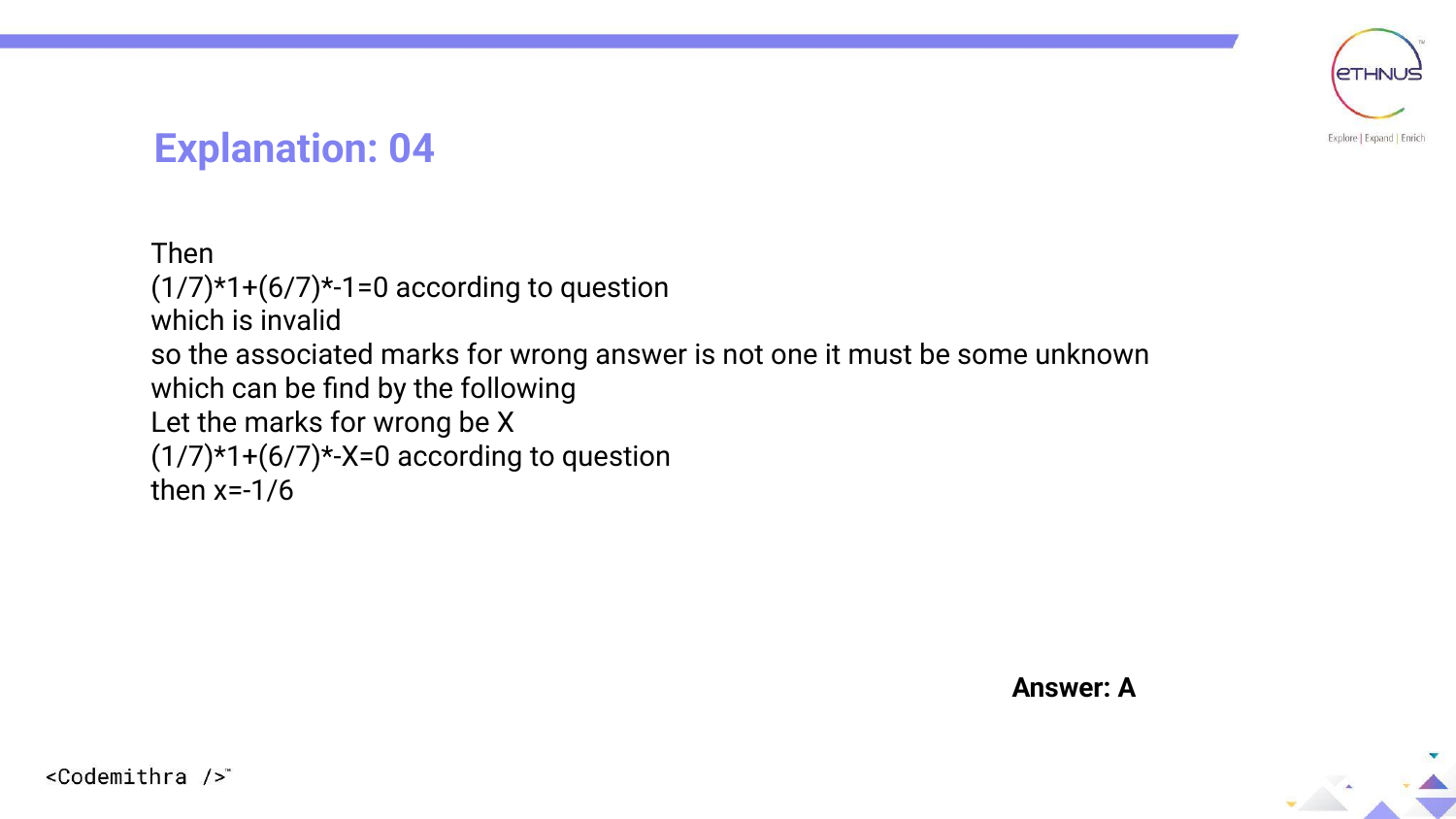

Explanation: 04
Then
(1/7)*1+(6/7)*-1=0 according to question
which is invalid
so the associated marks for wrong answer is not one it must be some unknown which can be find by the following
Let the marks for wrong be X
(1/7)*1+(6/7)*-X=0 according to question
then x=-1/6
Answer: A